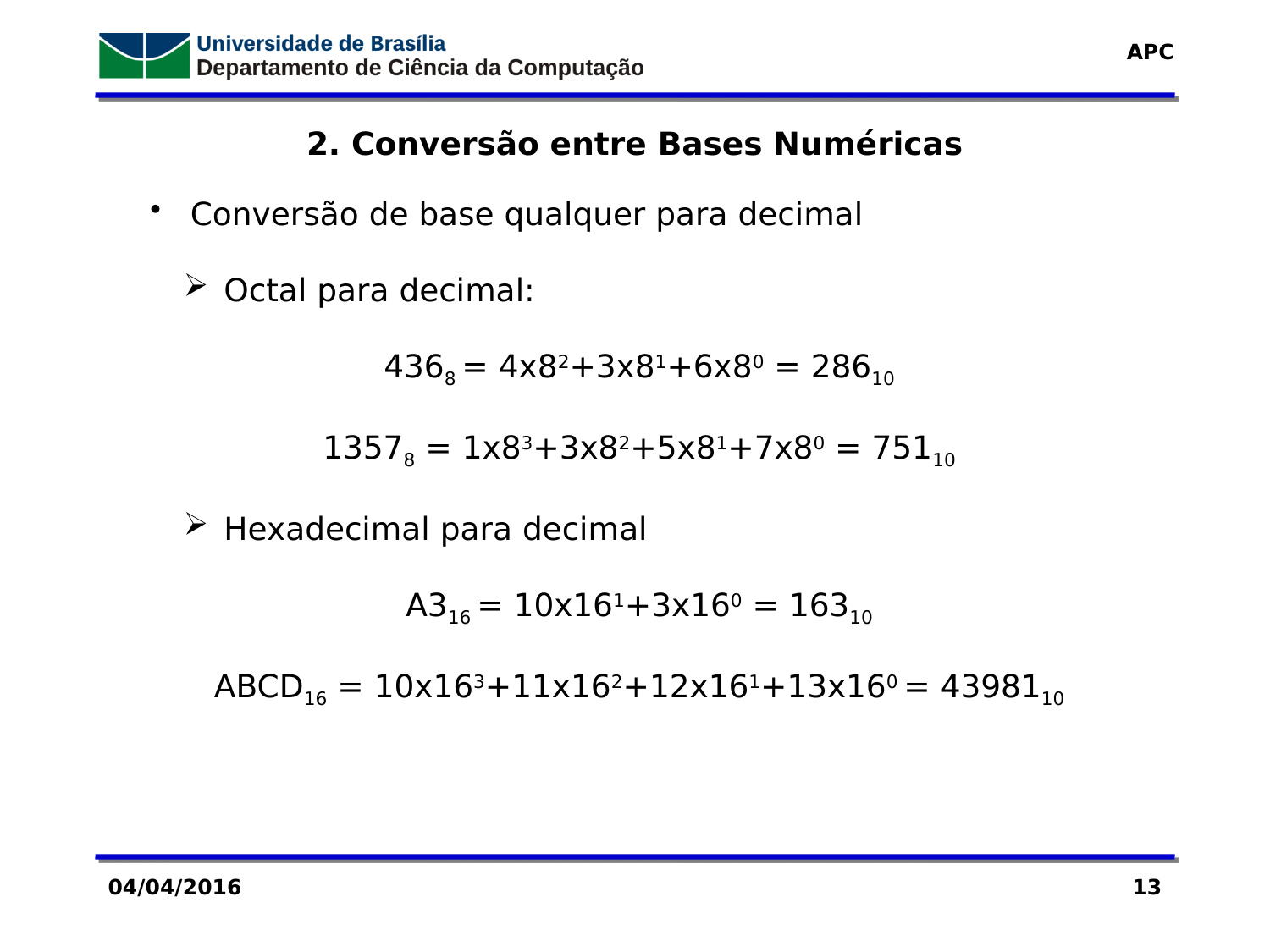

2. Conversão entre Bases Numéricas

 Conversão de base qualquer para decimal

 Octal para decimal:

4368 = 4x82+3x81+6x80 = 28610

13578 = 1x83+3x82+5x81+7x80 = 75110

 Hexadecimal para decimal

A316 = 10x161+3x160 = 16310

ABCD16 = 10x163+11x162+12x161+13x160 = 4398110

04/04/2016
13